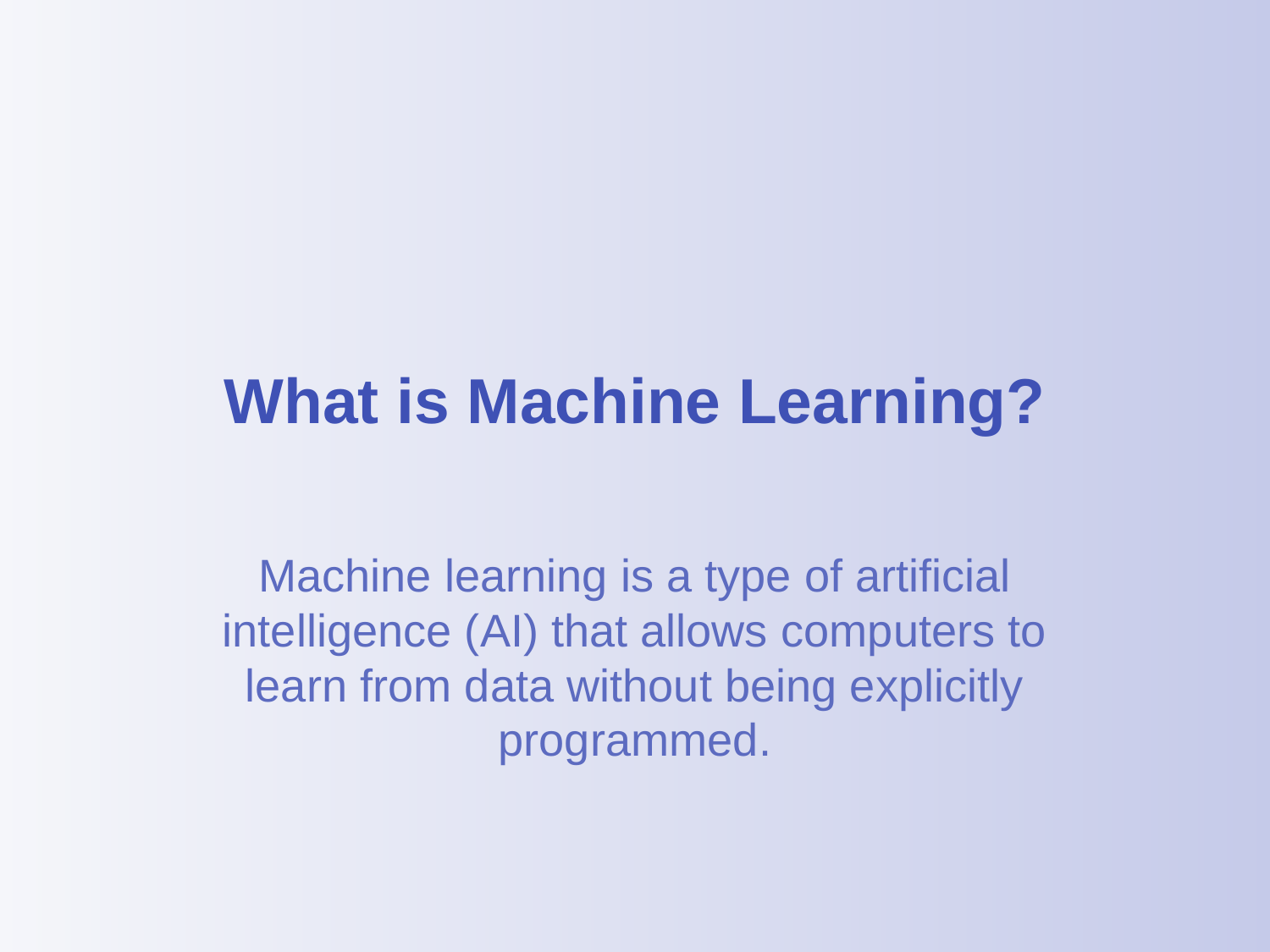

# What is Machine Learning?
Machine learning is a type of artificial intelligence (AI) that allows computers to learn from data without being explicitly programmed.